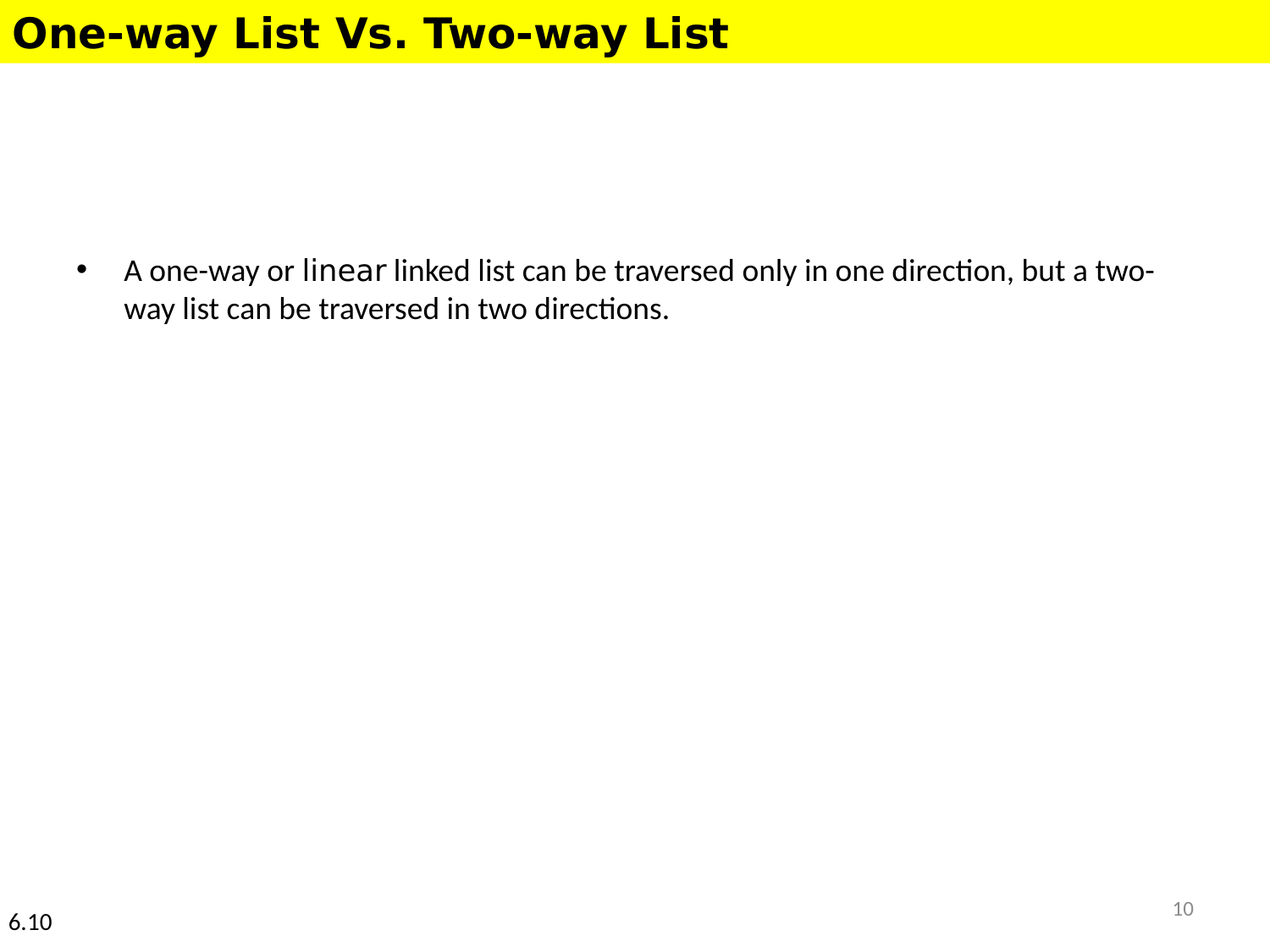

One-way List Vs. Two-way List
A one-way or linear linked list can be traversed only in one direction, but a two-way list can be traversed in two directions.
10
6.10